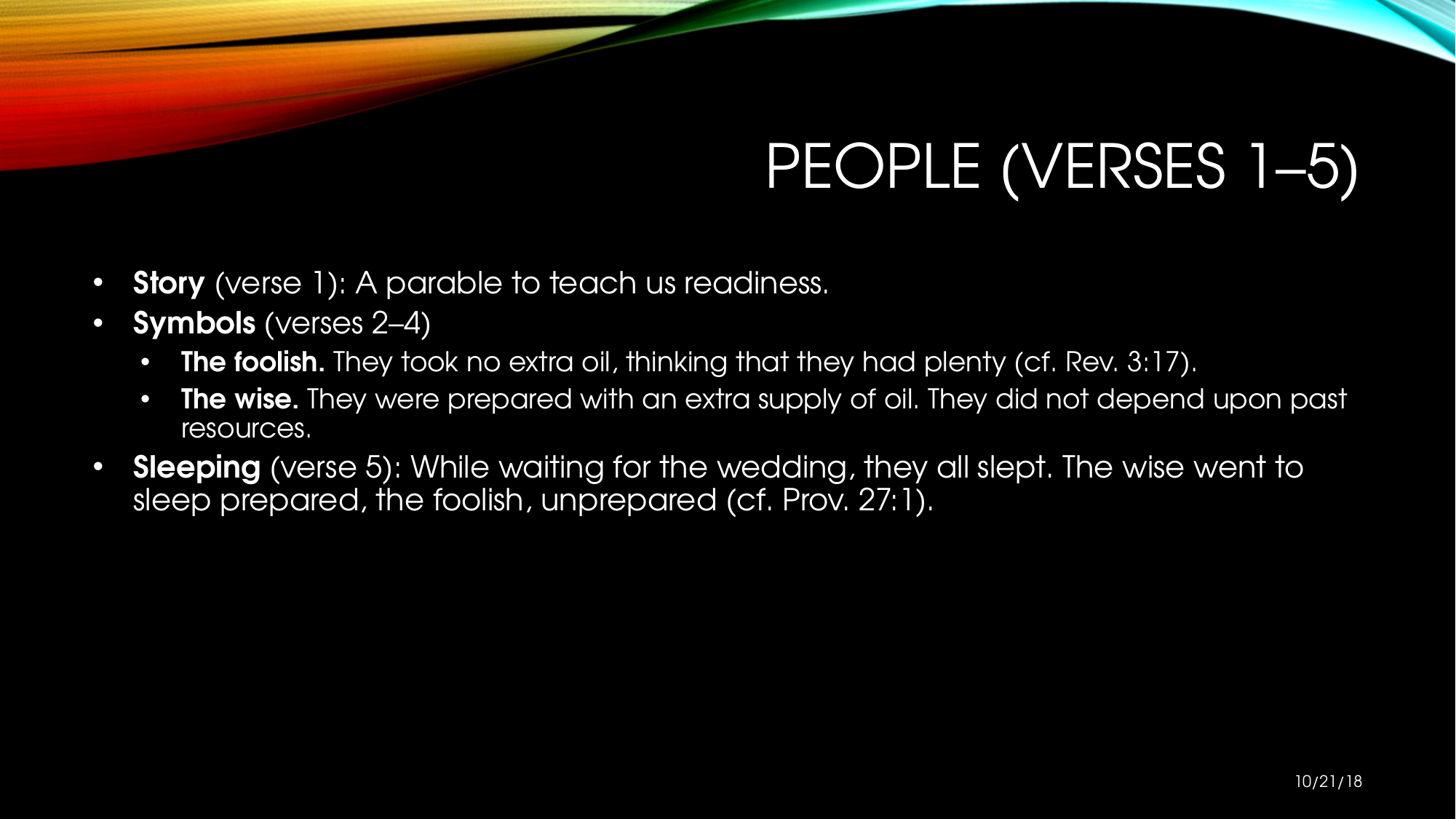

# People (verses 1–5)
Story (verse 1): A parable to teach us readiness.
Symbols (verses 2–4)
The foolish. They took no extra oil, thinking that they had plenty (cf. Rev. 3:17).
The wise. They were prepared with an extra supply of oil. They did not depend upon past resources.
Sleeping (verse 5): While waiting for the wedding, they all slept. The wise went to sleep prepared, the foolish, unprepared (cf. Prov. 27:1).
10/21/18